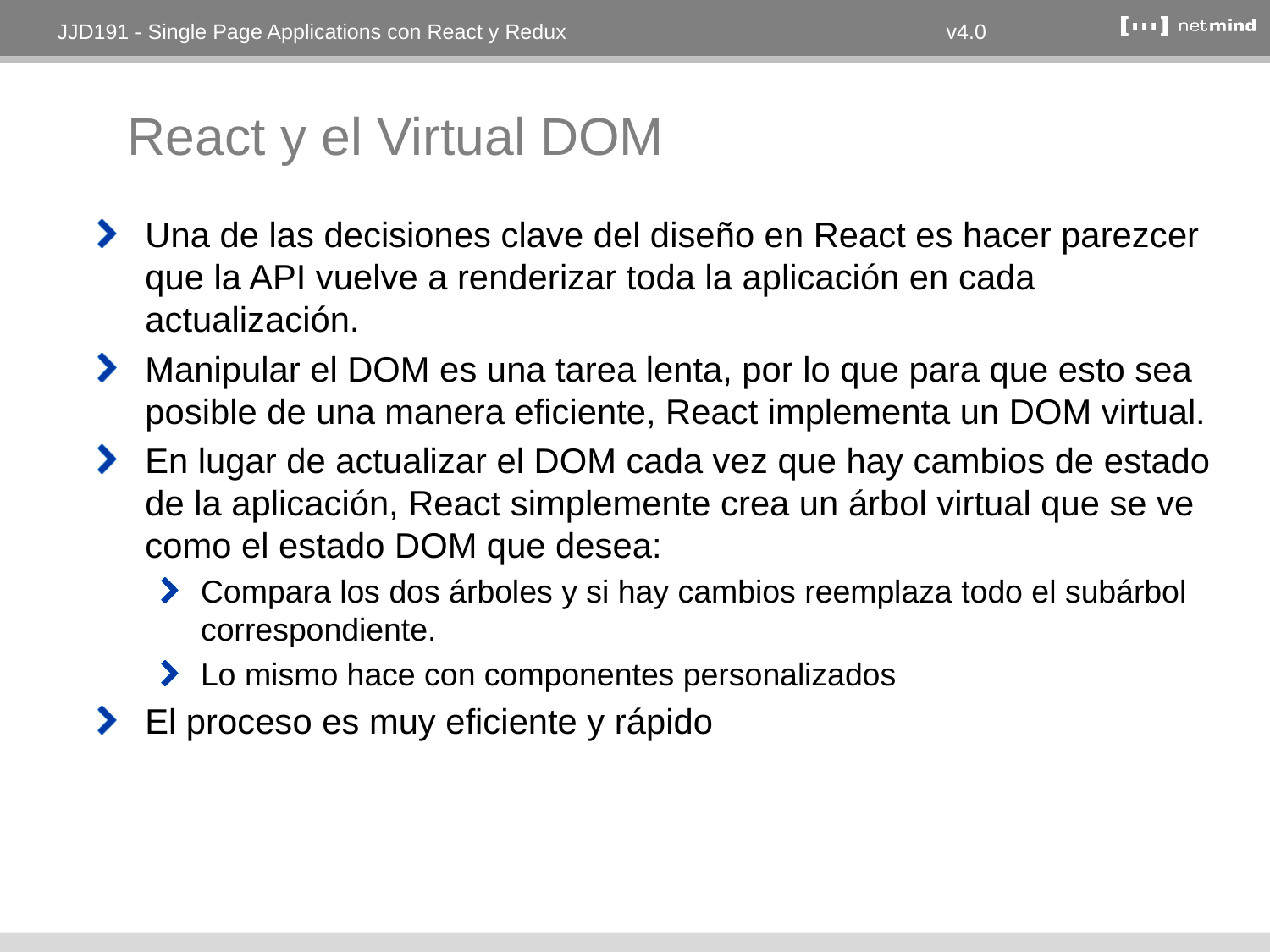

# React y el Virtual DOM
Una de las decisiones clave del diseño en React es hacer parezcer que la API vuelve a renderizar toda la aplicación en cada actualización.
Manipular el DOM es una tarea lenta, por lo que para que esto sea posible de una manera eficiente, React implementa un DOM virtual.
En lugar de actualizar el DOM cada vez que hay cambios de estado de la aplicación, React simplemente crea un árbol virtual que se ve como el estado DOM que desea:
Compara los dos árboles y si hay cambios reemplaza todo el subárbol correspondiente.
Lo mismo hace con componentes personalizados
El proceso es muy eficiente y rápido